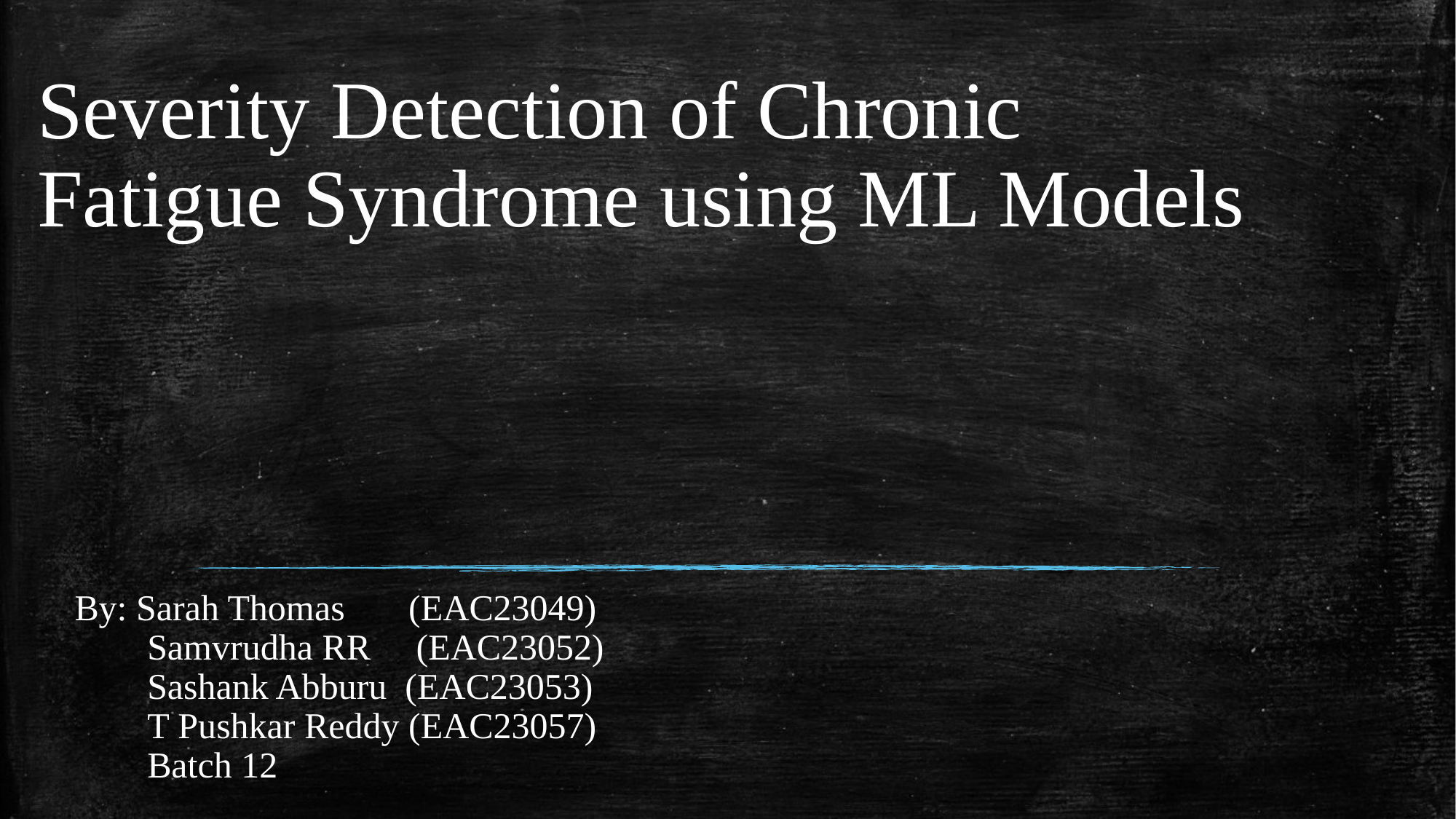

# Severity Detection of Chronic Fatigue Syndrome using ML Models
By: Sarah Thomas       (EAC23049)
        Samvrudha RR     (EAC23052)
        Sashank Abburu  (EAC23053)
        T Pushkar Reddy (EAC23057)
        Batch 12